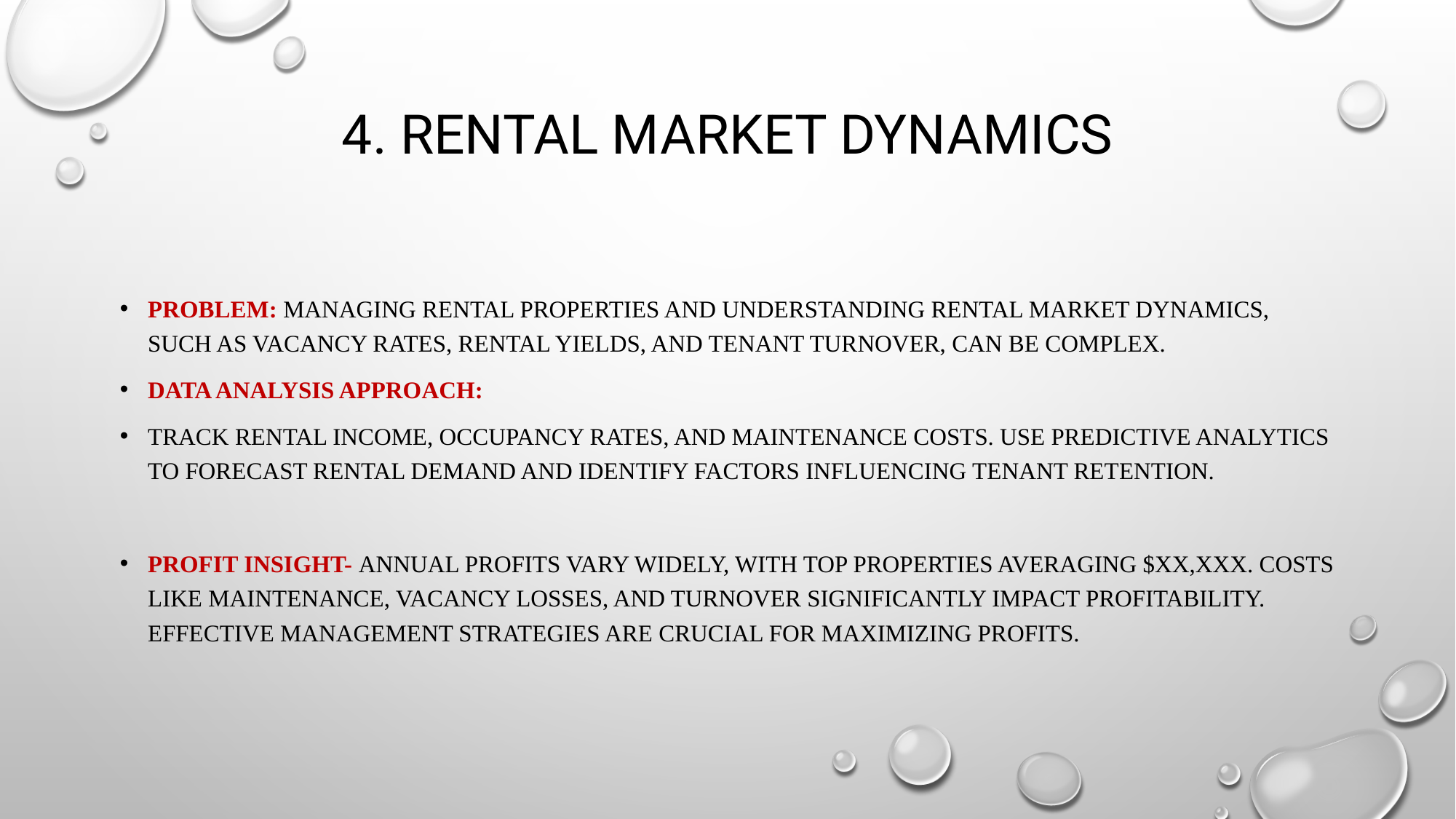

# 4. Rental Market Dynamics
Problem: Managing rental properties and understanding rental market dynamics, such as vacancy rates, rental yields, and tenant turnover, can be complex.
Data Analysis Approach:
Track rental income, occupancy rates, and maintenance costs. Use predictive analytics to forecast rental demand and identify factors influencing tenant retention.

profit insight- Annual profits vary widely, with top properties averaging $XX,XXX. Costs like maintenance, vacancy losses, and turnover significantly impact profitability. Effective management strategies are crucial for maximizing profits.